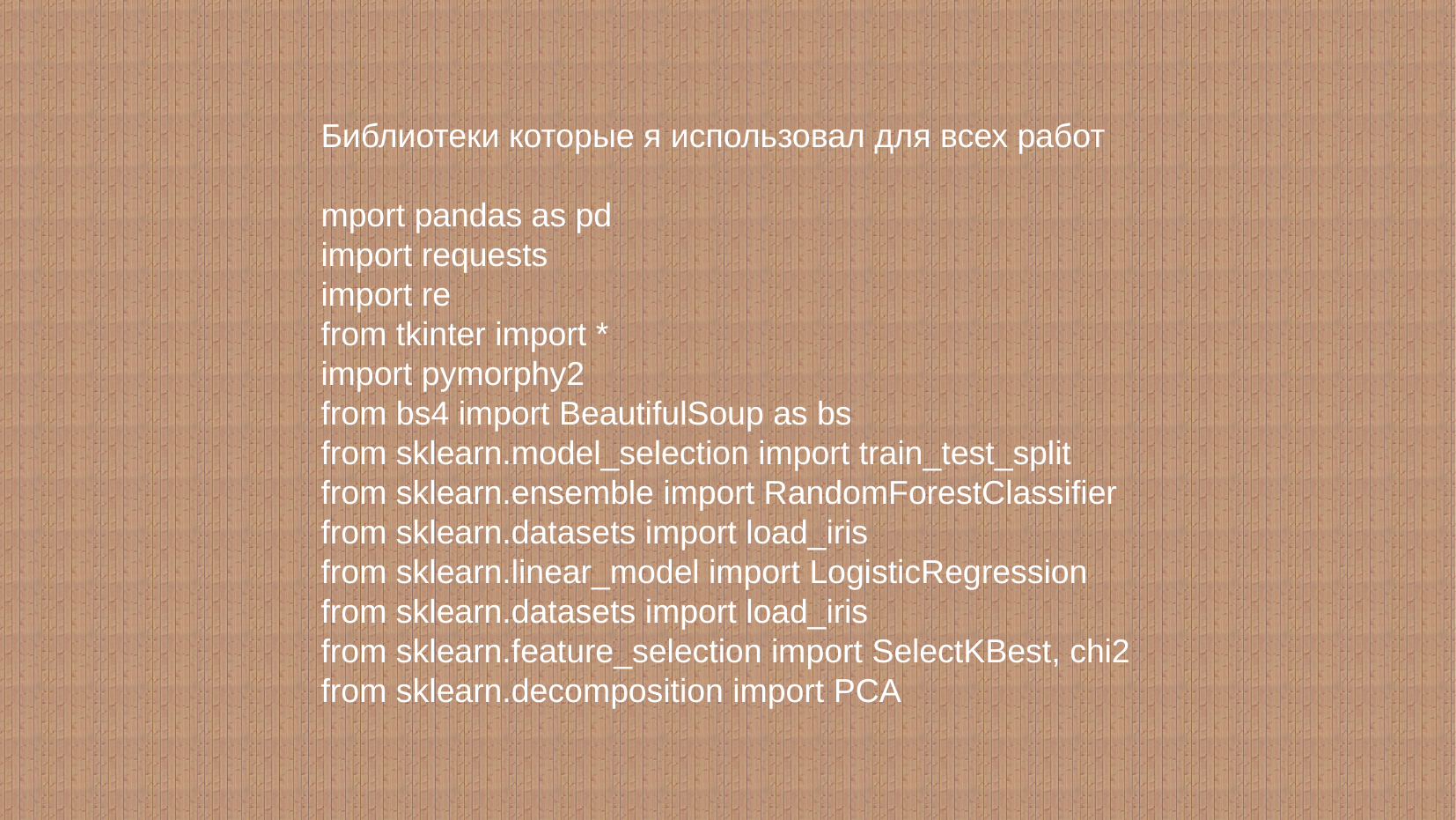

Библиотеки которые я использовал для всех работ

mport pandas as pd
import requests
import re
from tkinter import *
import pymorphy2
from bs4 import BeautifulSoup as bs
from sklearn.model_selection import train_test_split
from sklearn.ensemble import RandomForestClassifier
from sklearn.datasets import load_iris
from sklearn.linear_model import LogisticRegression
from sklearn.datasets import load_iris
from sklearn.feature_selection import SelectKBest, chi2
from sklearn.decomposition import PCA